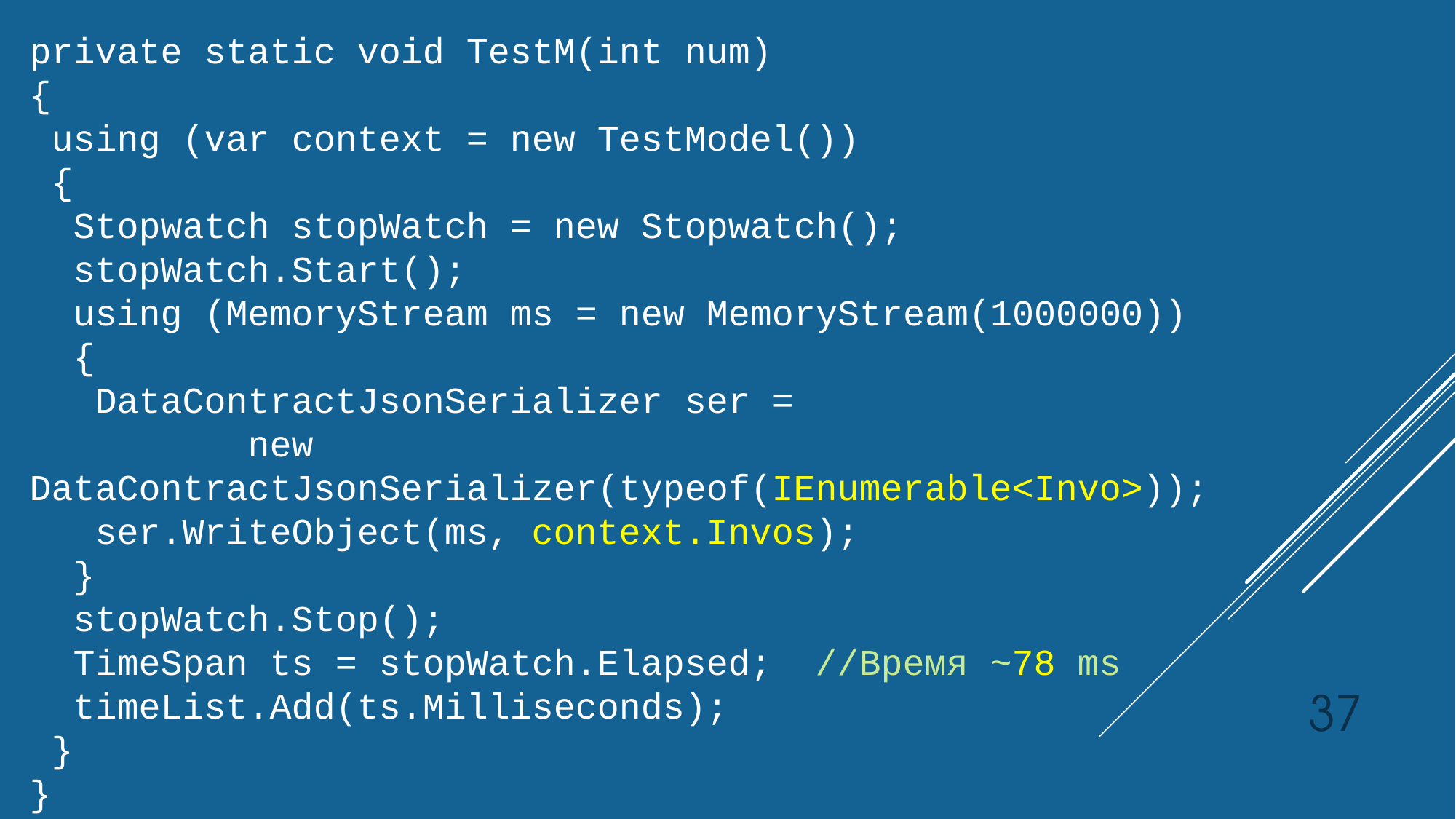

private static void TestM(int num)
{
 using (var context = new TestModel())
 {
  Stopwatch stopWatch = new Stopwatch();
  stopWatch.Start();
  using (MemoryStream ms = new MemoryStream(1000000))
  {
   DataContractJsonSerializer ser =
		new DataContractJsonSerializer(typeof(IEnumerable<Invo>));
   ser.WriteObject(ms, context.Invos);
  }
  stopWatch.Stop();
  TimeSpan ts = stopWatch.Elapsed;  //Время ~78 ms
  timeList.Add(ts.Milliseconds);
 }
}
37